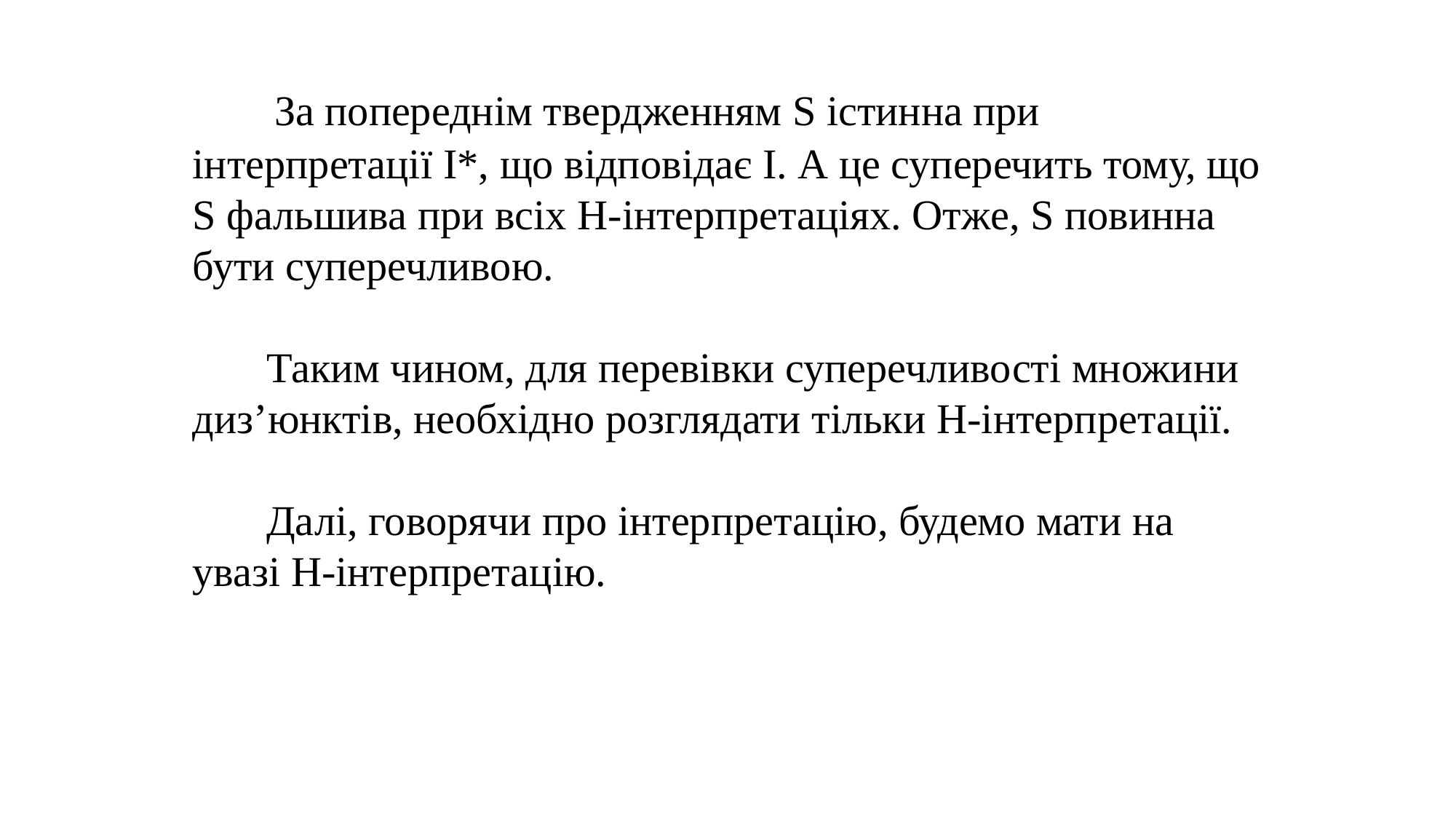

За попереднім твердженням S істинна при інтерпретації I*, що відповідає I. А це суперечить тому, що S фальшива при всіх H-інтерпретаціях. Отже, S повинна бути суперечливою.

       Таким чином, для перевівки суперечливості множини диз’юнктів, необхідно розглядати тільки H-інтерпретації.

       Далі, говорячи про інтерпретацію, будемо мати на увазі H-інтерпретацію.